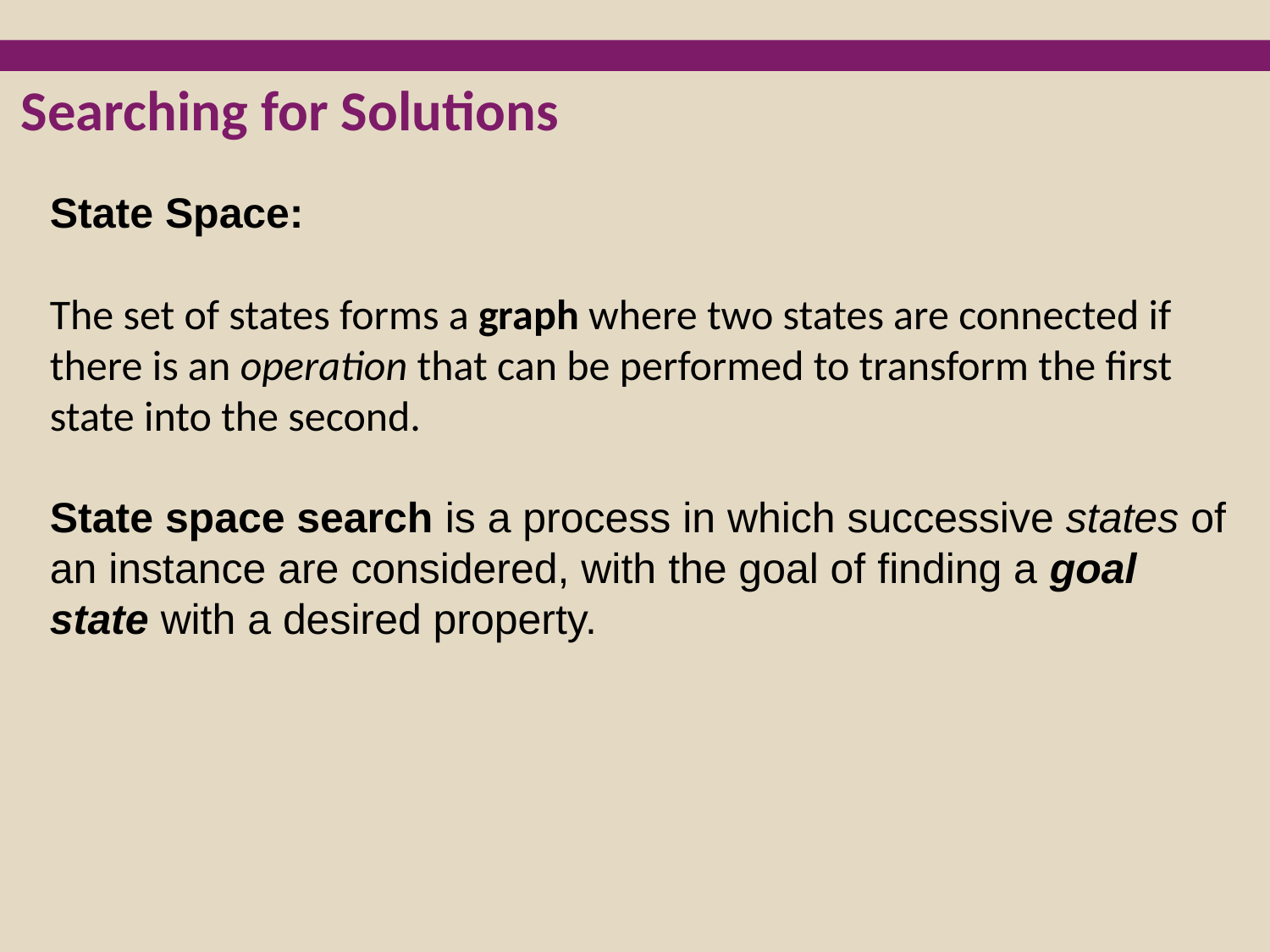

Searching for Solutions
State Space:

The set of states forms a graph where two states are connected if there is an operation that can be performed to transform the first state into the second.

State space search is a process in which successive states of an instance are considered, with the goal of finding a goal state with a desired property.